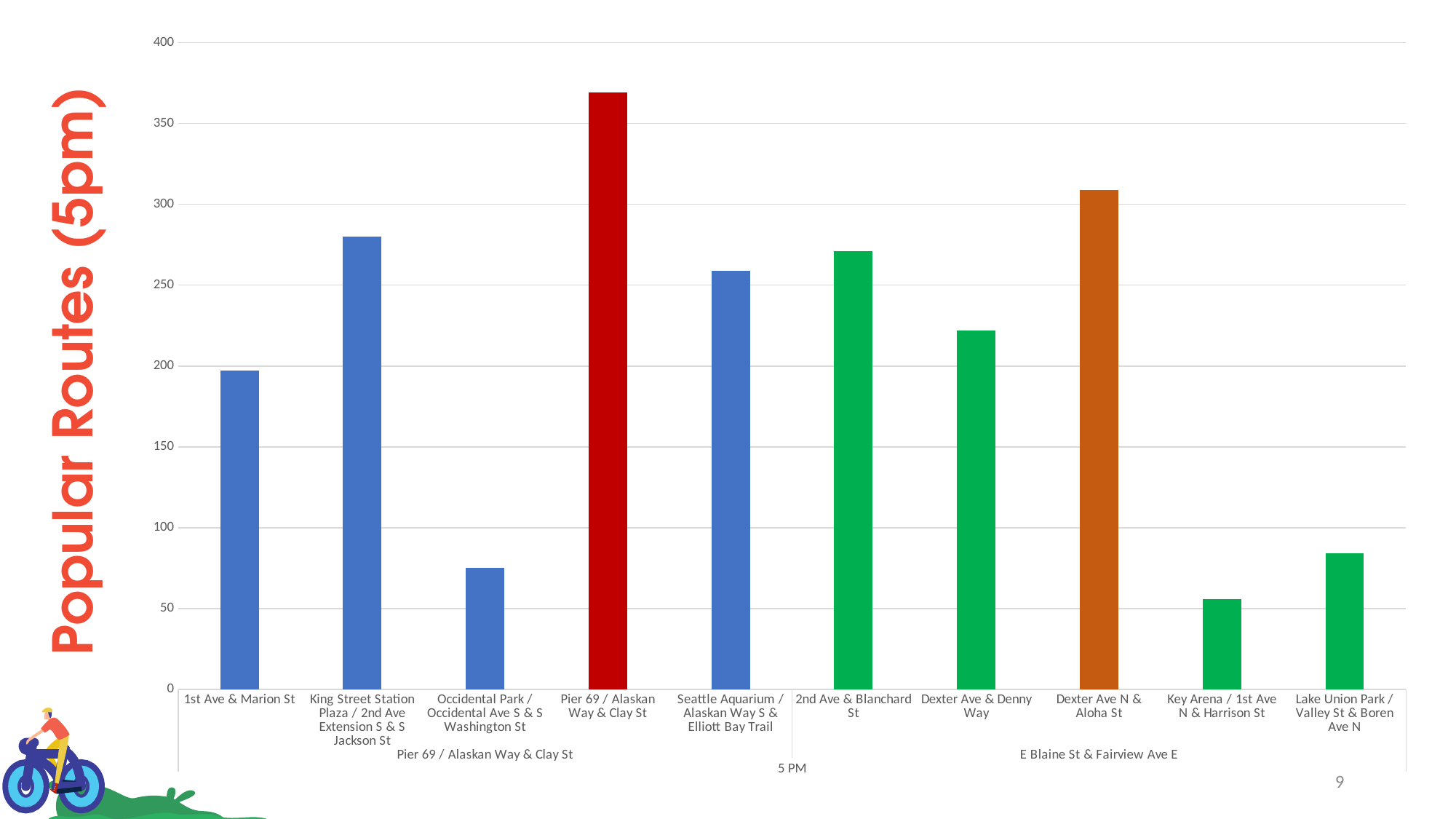

### Chart

| Category | Total |
|---|---|
| 1st Ave & Marion St | 197.0 |
| King Street Station Plaza / 2nd Ave Extension S & S Jackson St | 280.0 |
| Occidental Park / Occidental Ave S & S Washington St | 75.0 |
| Pier 69 / Alaskan Way & Clay St | 369.0 |
| Seattle Aquarium / Alaskan Way S & Elliott Bay Trail | 259.0 |
| 2nd Ave & Blanchard St | 271.0 |
| Dexter Ave & Denny Way | 222.0 |
| Dexter Ave N & Aloha St | 309.0 |
| Key Arena / 1st Ave N & Harrison St | 56.0 |
| Lake Union Park / Valley St & Boren Ave N | 84.0 |
# Problem Statement
Popular Routes (5pm)

9